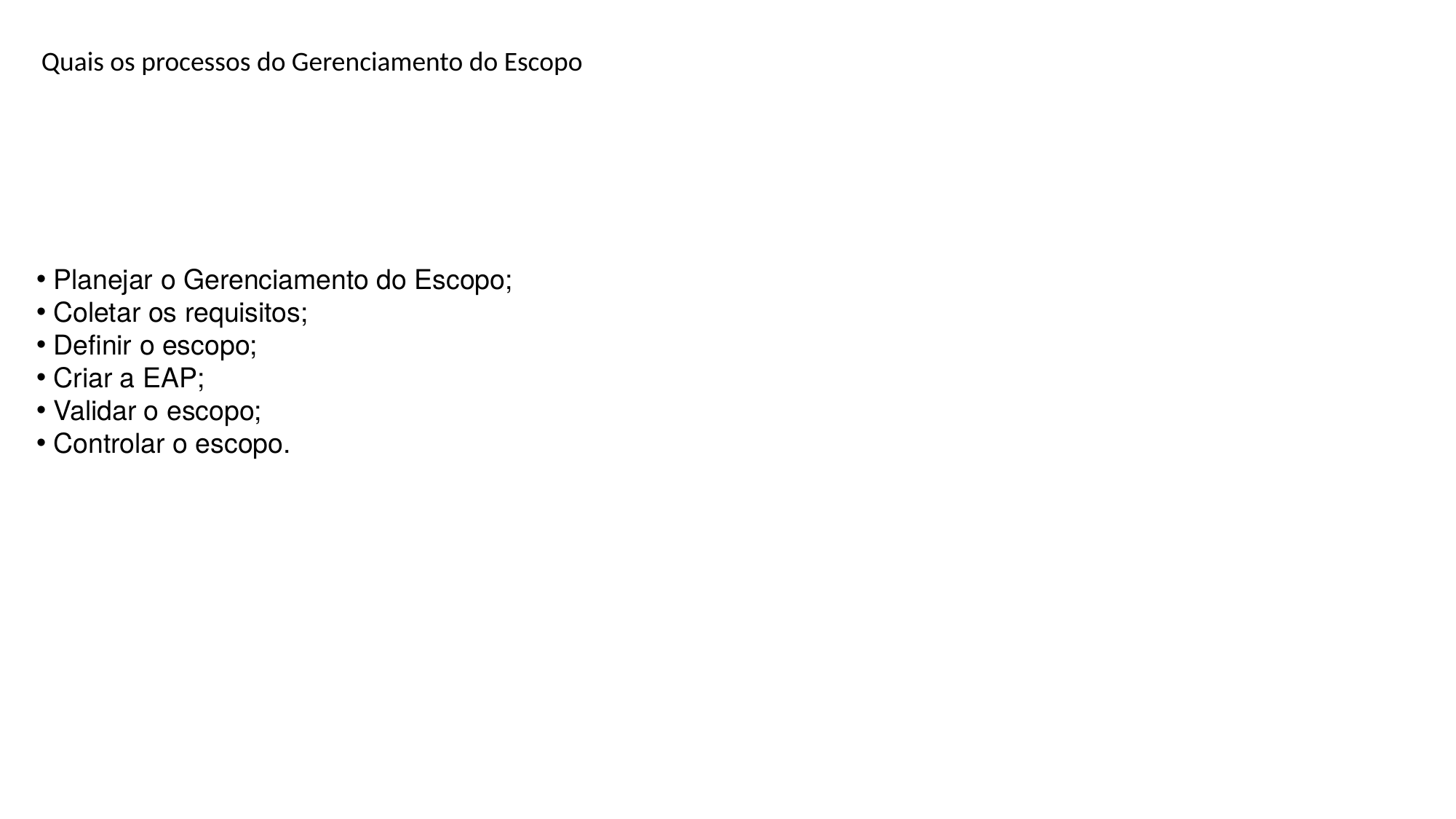

Quais os processos do Gerenciamento do Escopo
 Planejar o Gerenciamento do Escopo;
 Coletar os requisitos;
 Definir o escopo;
 Criar a EAP;
 Validar o escopo;
 Controlar o escopo.